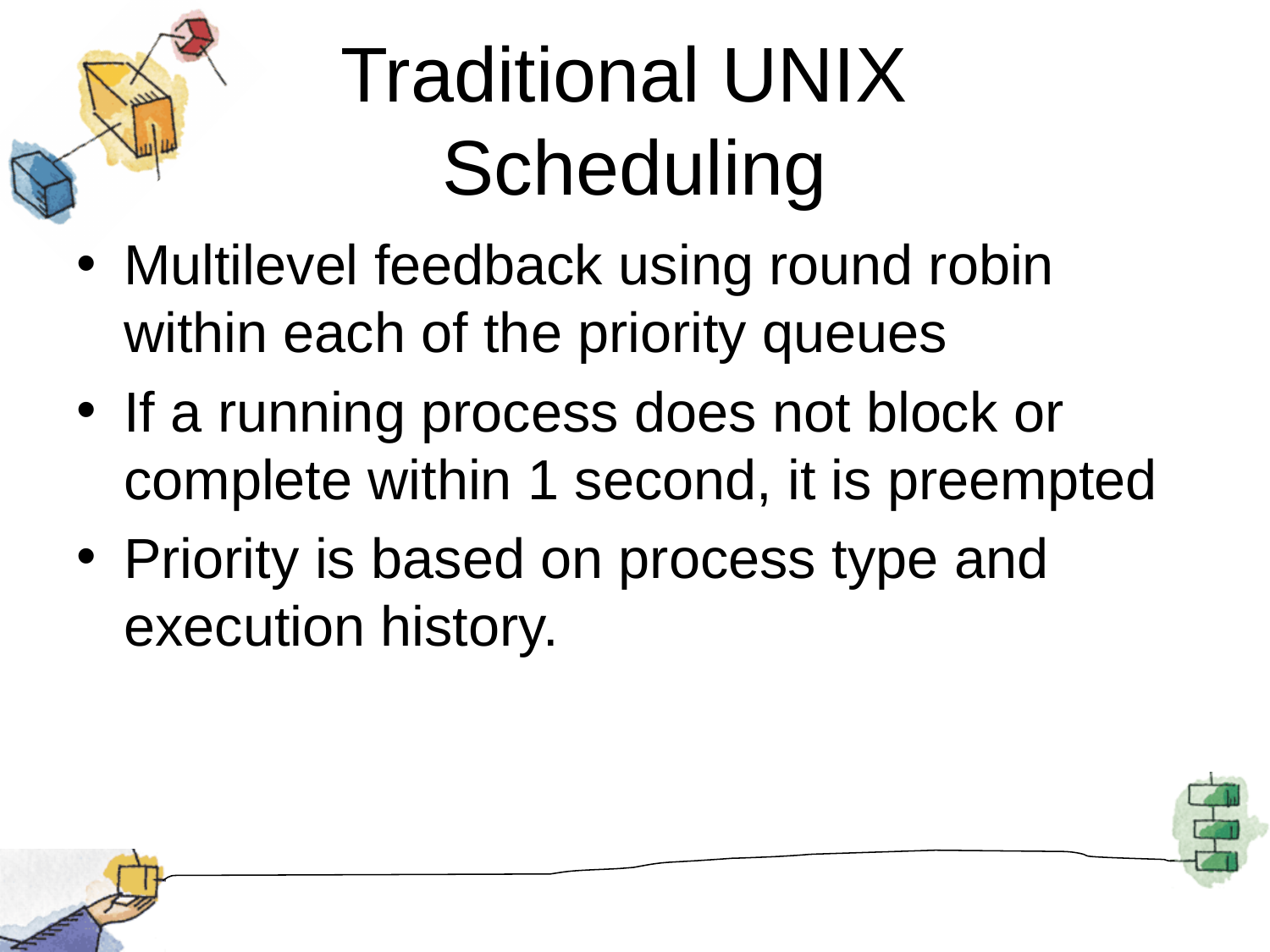

# Traditional UNIX Scheduling
Multilevel feedback using round robin within each of the priority queues
If a running process does not block or complete within 1 second, it is preempted
Priority is based on process type and execution history.